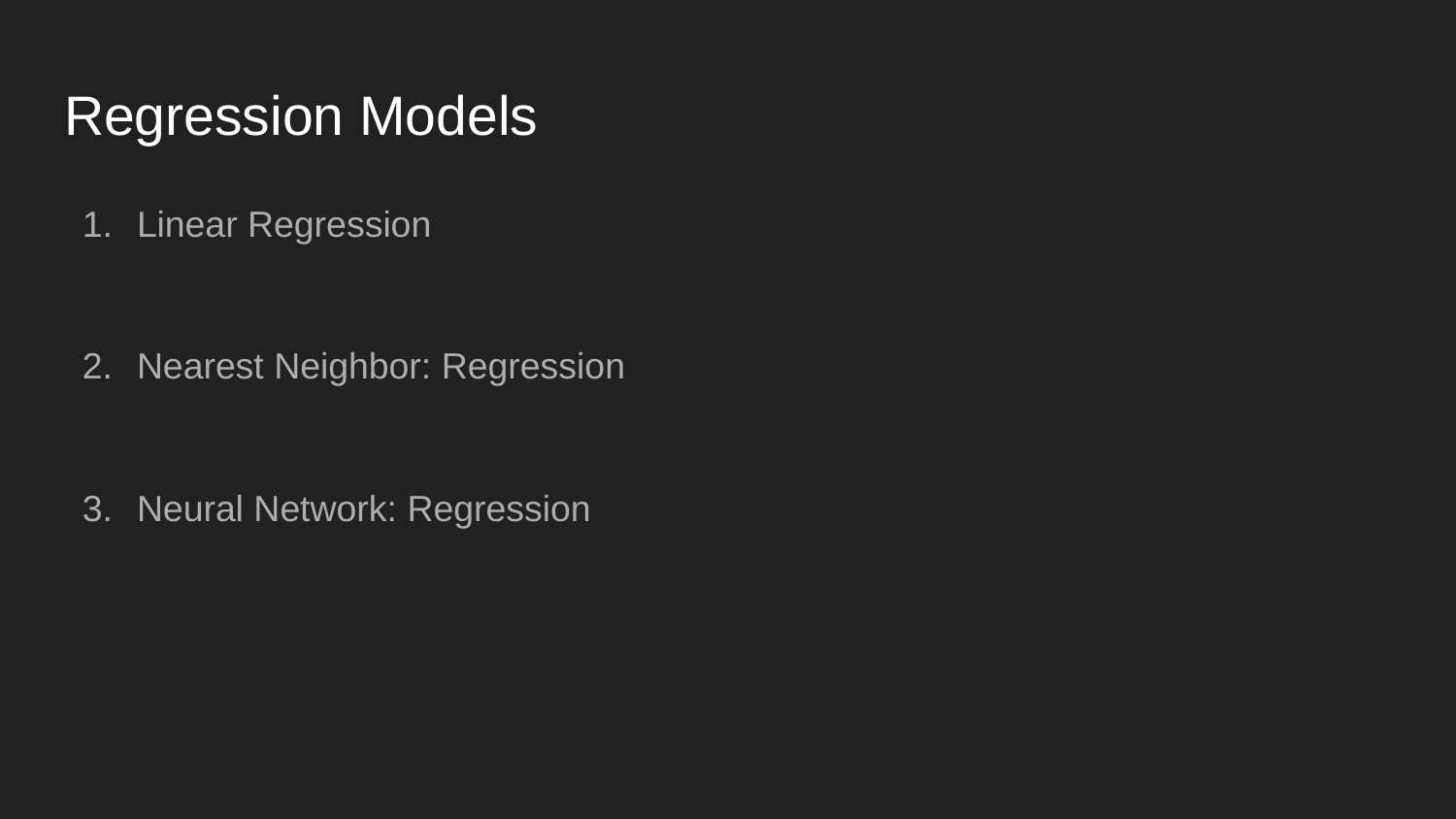

# Regression Models
Linear Regression

Nearest Neighbor: Regression

Neural Network: Regression